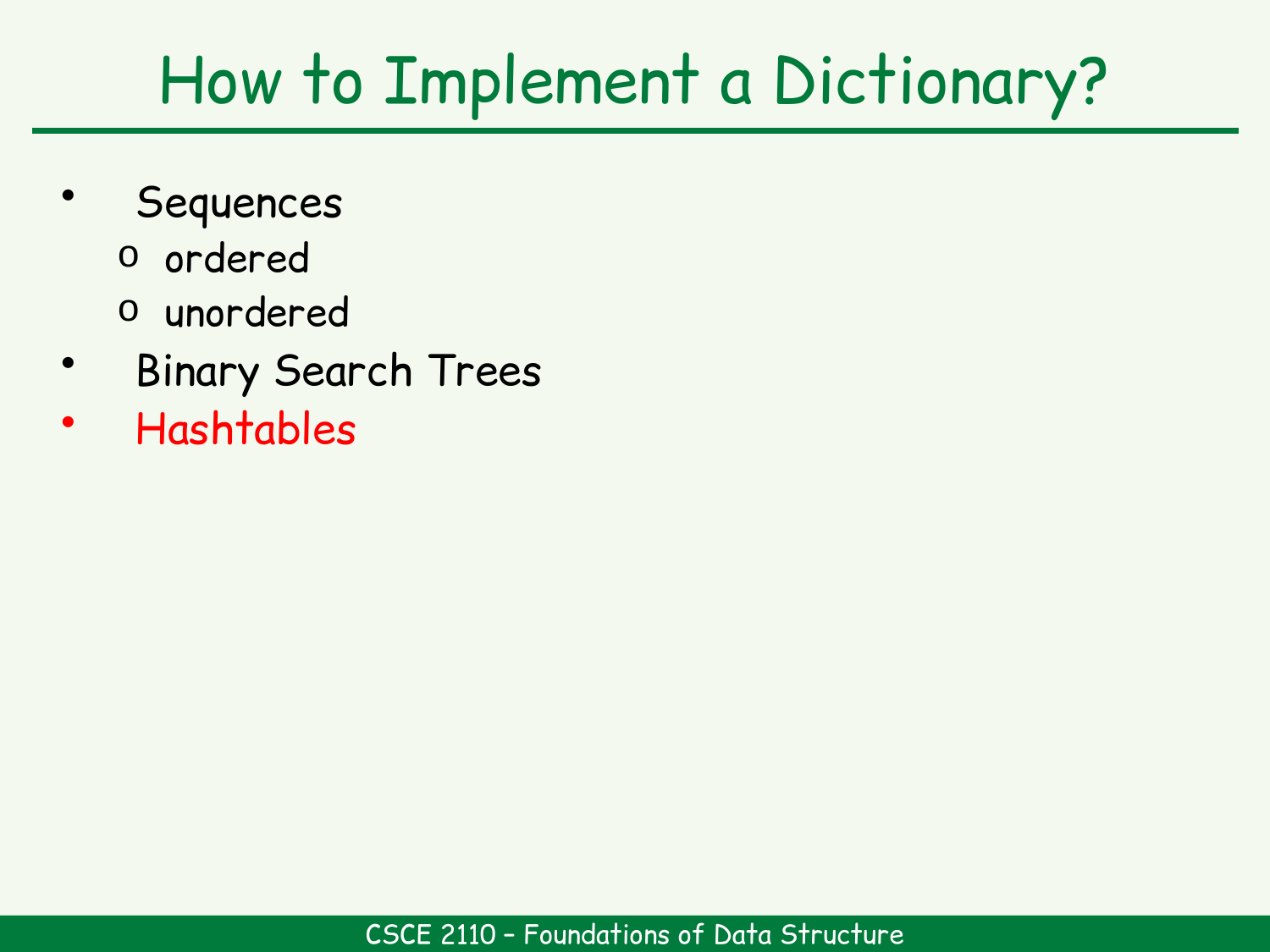

How to Implement a Dictionary?
Sequences
ordered
unordered
Binary Search Trees
Hashtables